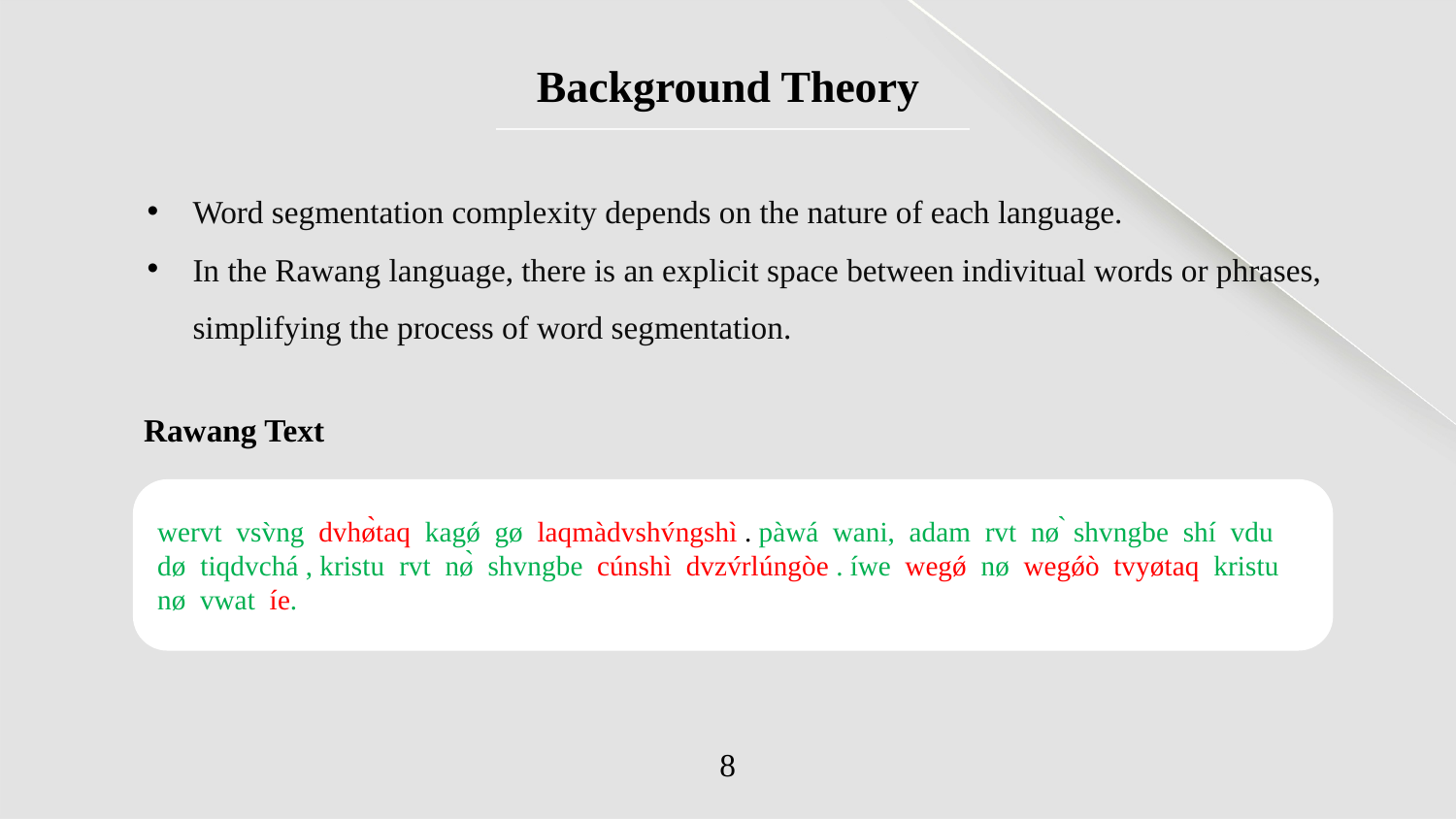

Background Theory
Word segmentation complexity depends on the nature of each language.
In the Rawang language, there is an explicit space between indivitual words or phrases, simplifying the process of word segmentation.

Rawang Text
wervt  vsv̀ng  dvhø̀taq  kagǿ  gø  laqmàdvshv́ngshì . pàwá  wani,  adam  rvt  nø ̀ shvngbe  shí  vdu  dø  tiqdvchá , kristu  rvt  nø̀  shvngbe  cúnshì  dvzv́rlúngòe . íwe  wegǿ  nø  wegǿò  tvyøtaq  kristu  nø  vwat  íe.
8